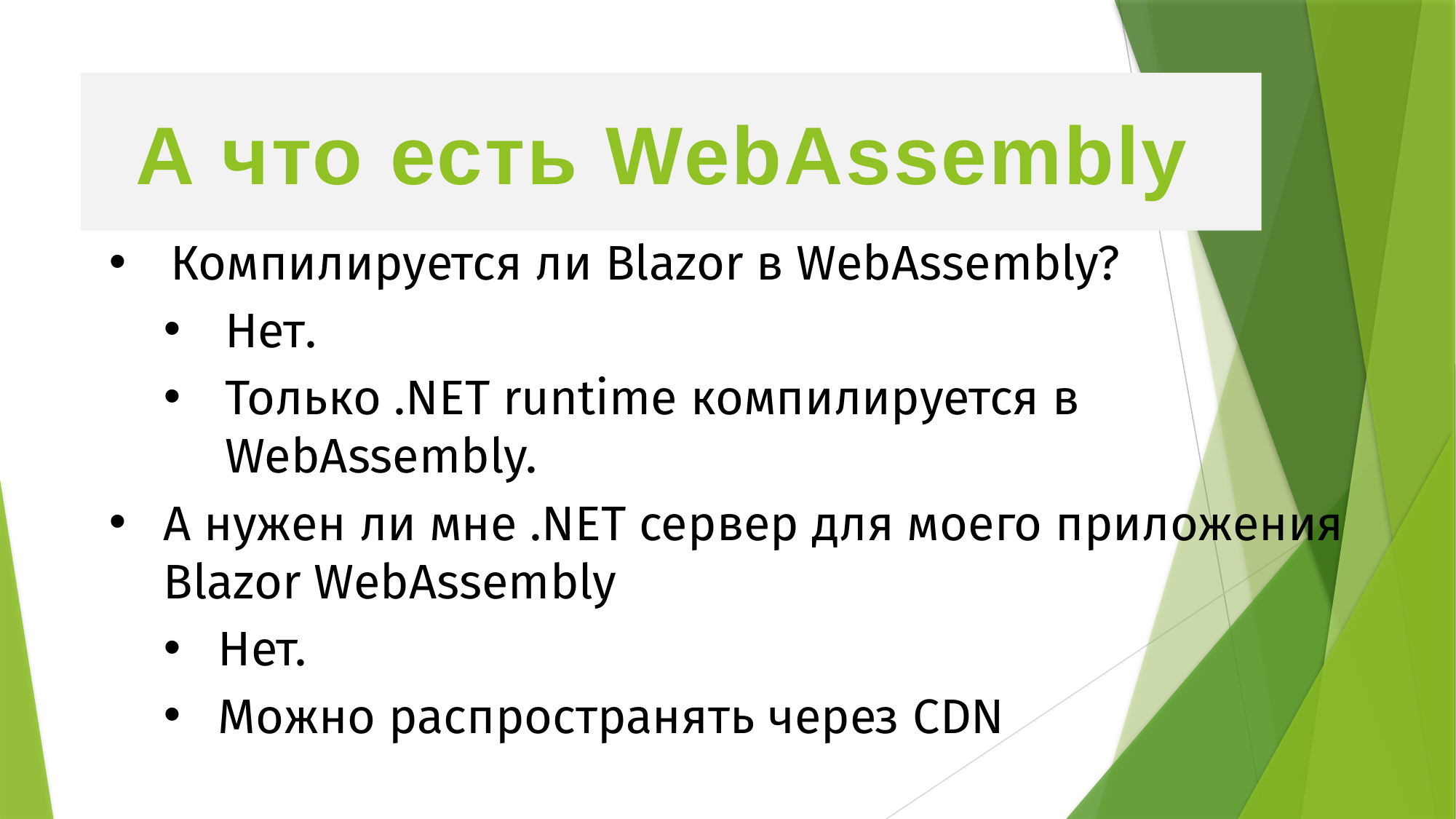

# А что есть WebAssembly
Компилируется ли Blazor в WebAssembly?
Нет.
Только .NET runtime компилируется в WebAssembly.
А нужен ли мне .NET сервер для моего приложения
Blazor WebAssembly
Нет.
Можно распространять через CDN